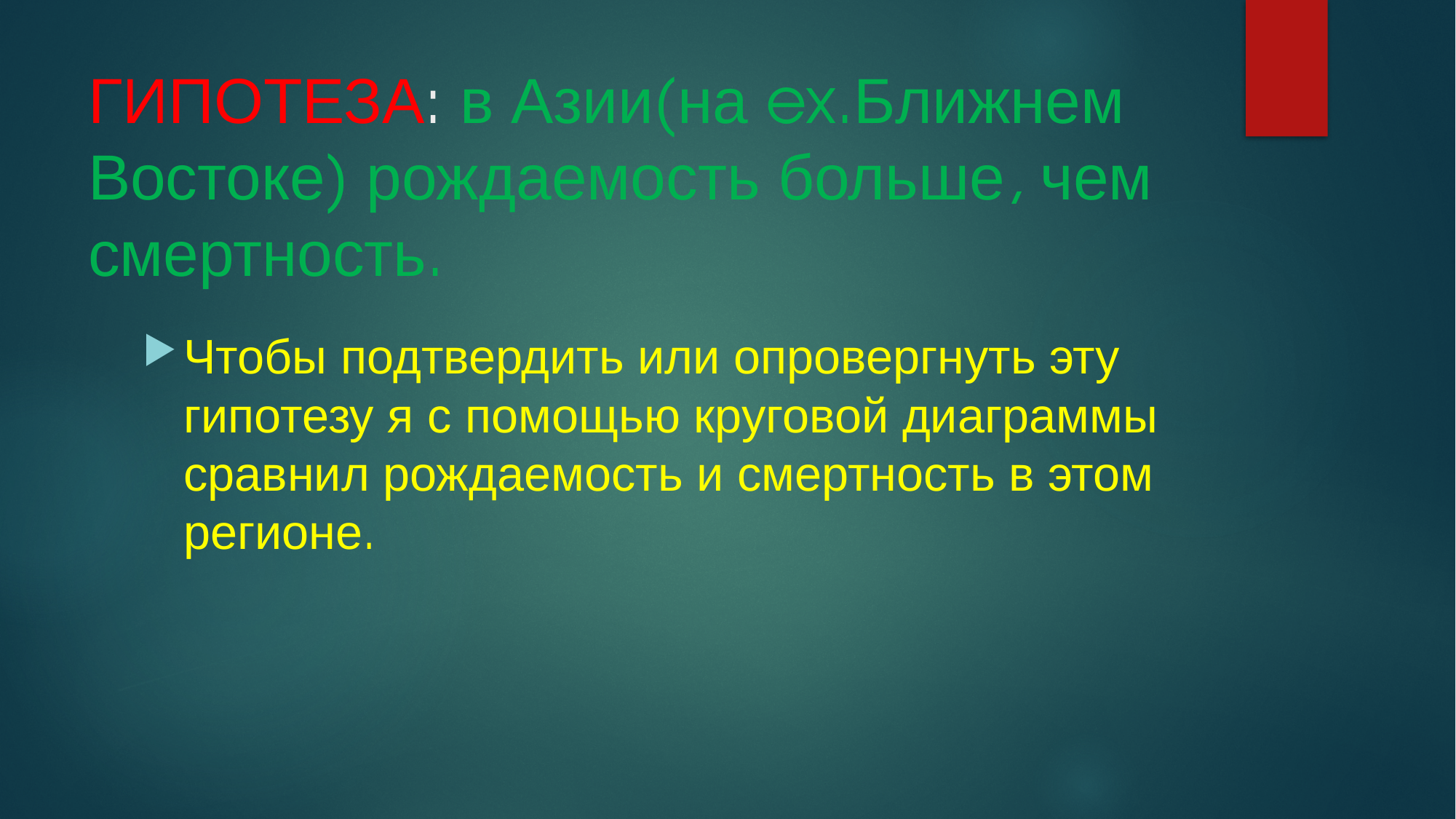

# ГИПОТЕЗА: в Азии(на ex.Ближнем Востоке) рождаемость больше, чем смертность.
Чтобы подтвердить или опровергнуть эту гипотезу я с помощью круговой диаграммы сравнил рождаемость и смертность в этом регионе.